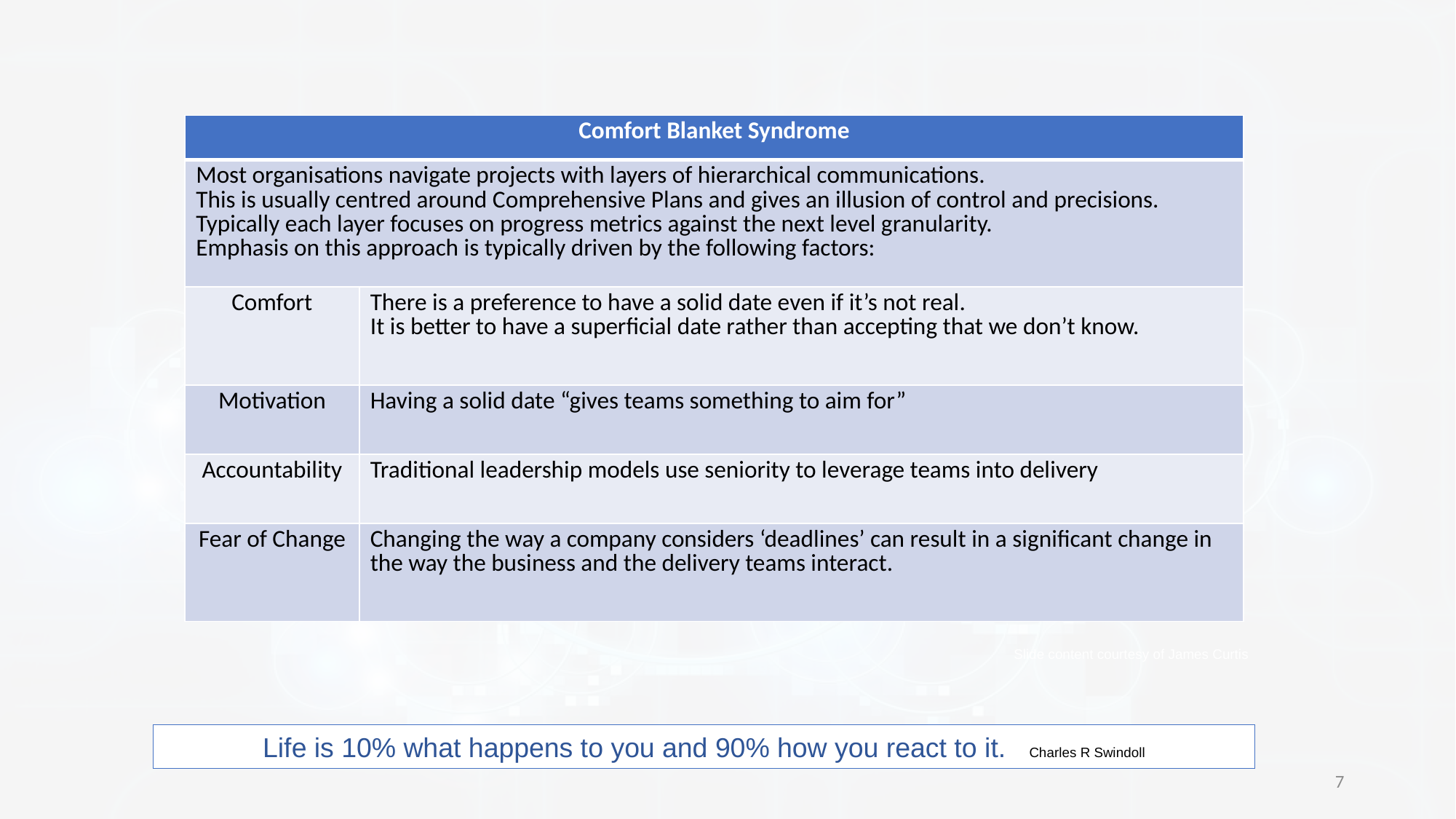

| Comfort Blanket Syndrome |  |
| --- | --- |
| Most organisations navigate projects with layers of hierarchical communications. This is usually centred around Comprehensive Plans and gives an illusion of control and precisions. Typically each layer focuses on progress metrics against the next level granularity. Emphasis on this approach is typically driven by the following factors: |  |
| Comfort | There is a preference to have a solid date even if it’s not real. It is better to have a superficial date rather than accepting that we don’t know. |
| Motivation | Having a solid date “gives teams something to aim for” |
| Accountability | Traditional leadership models use seniority to leverage teams into delivery |
| Fear of Change | Changing the way a company considers ‘deadlines’ can result in a significant change in the way the business and the delivery teams interact. |
Slide content courtesy of James Curtis
Life is 10% what happens to you and 90% how you react to it.   Charles R Swindoll
7